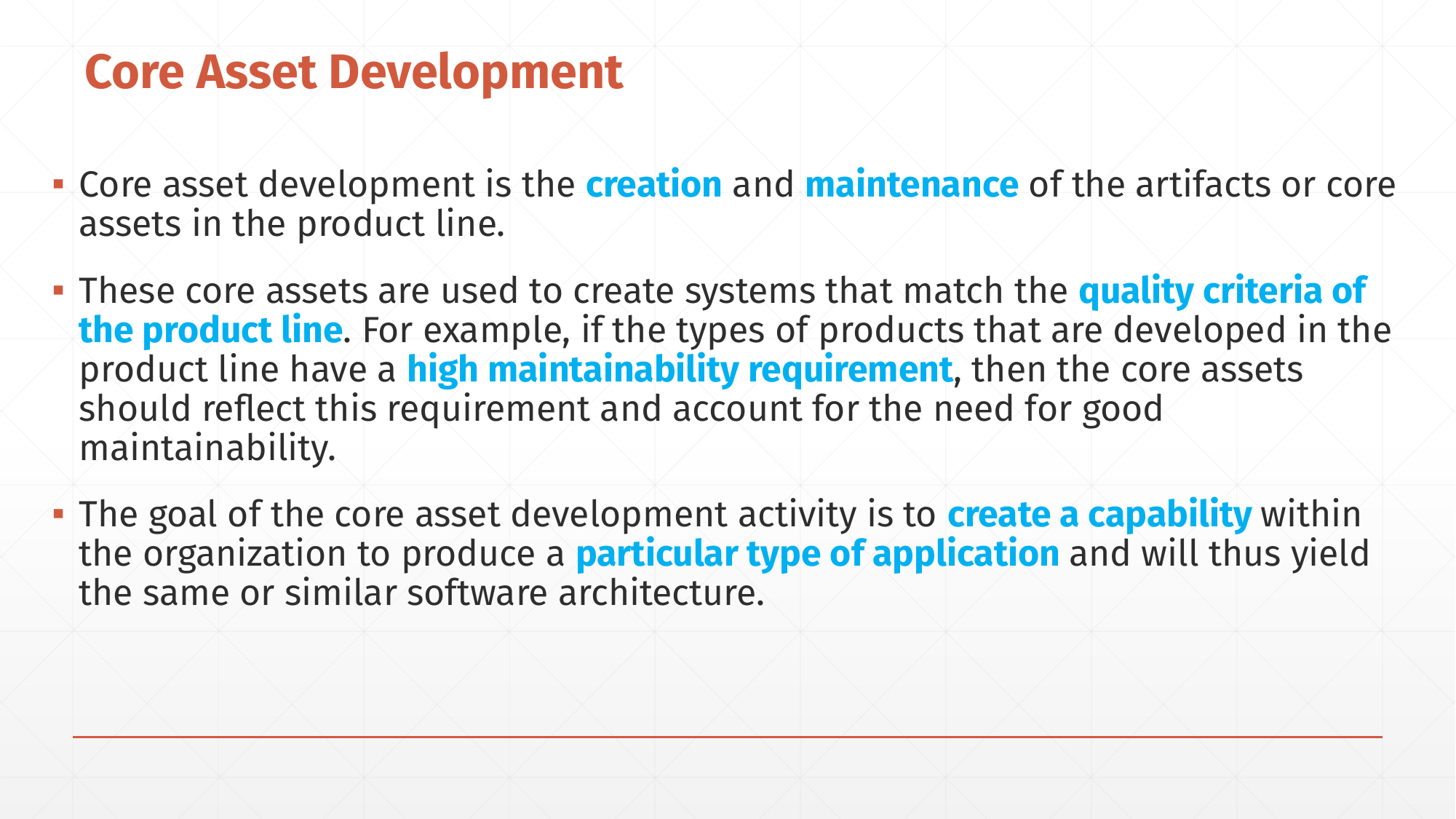

# Core Asset Development
Core asset development is the creation and maintenance of the artifacts or core assets in the product line.
These core assets are used to create systems that match the quality criteria of the product line. For example, if the types of products that are developed in the product line have a high maintainability requirement, then the core assets should reflect this requirement and account for the need for good maintainability.
The goal of the core asset development activity is to create a capability within the organization to produce a particular type of application and will thus yield the same or similar software architecture.